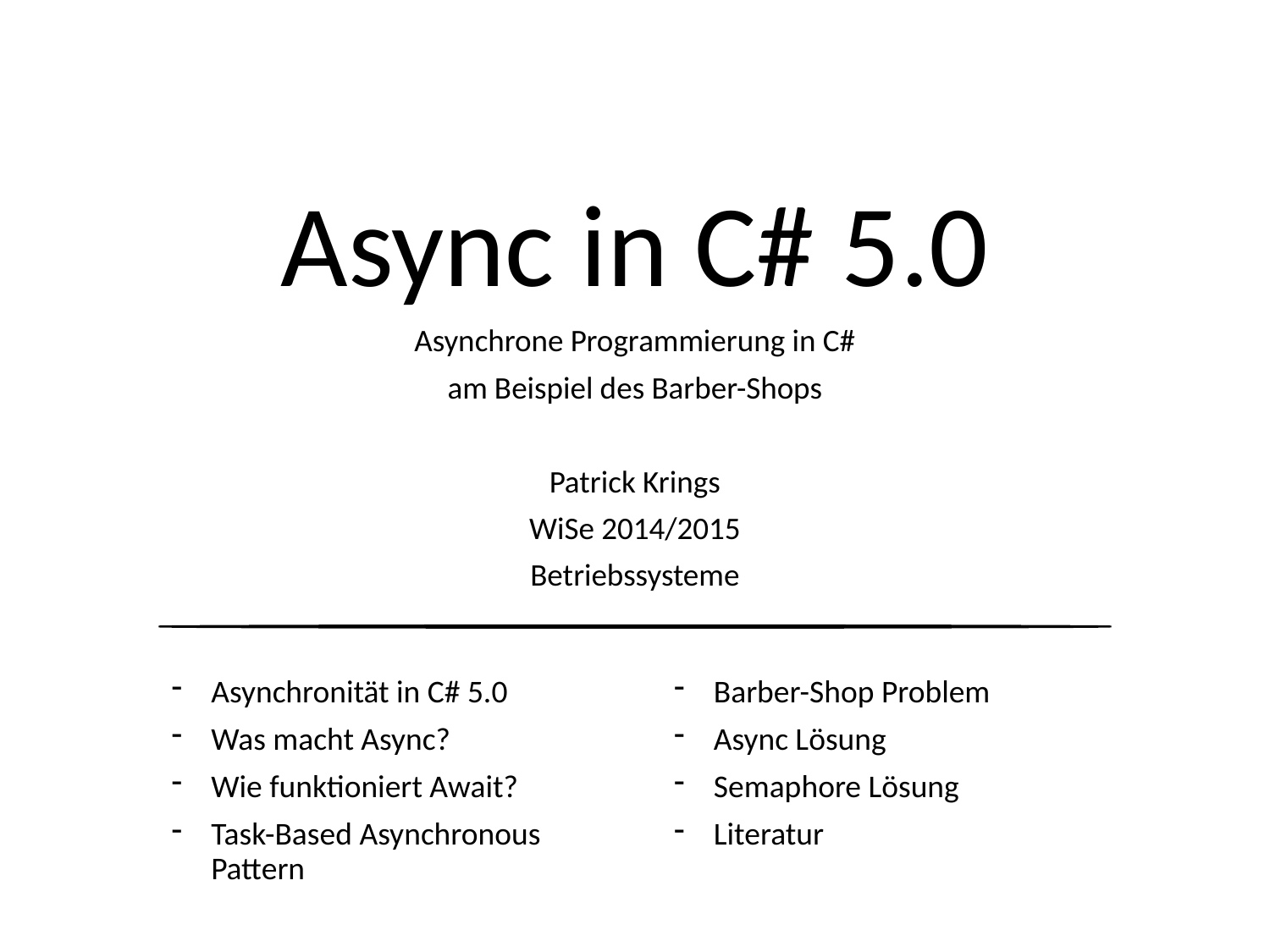

# Async in C# 5.0
Asynchrone Programmierung in C#
am Beispiel des Barber-Shops

Patrick Krings
WiSe 2014/2015
Betriebssysteme

Asynchronität in C# 5.0
Was macht Async?
Wie funktioniert Await?
Task-Based Asynchronous Pattern
Barber-Shop Problem
Async Lösung
Semaphore Lösung
Literatur